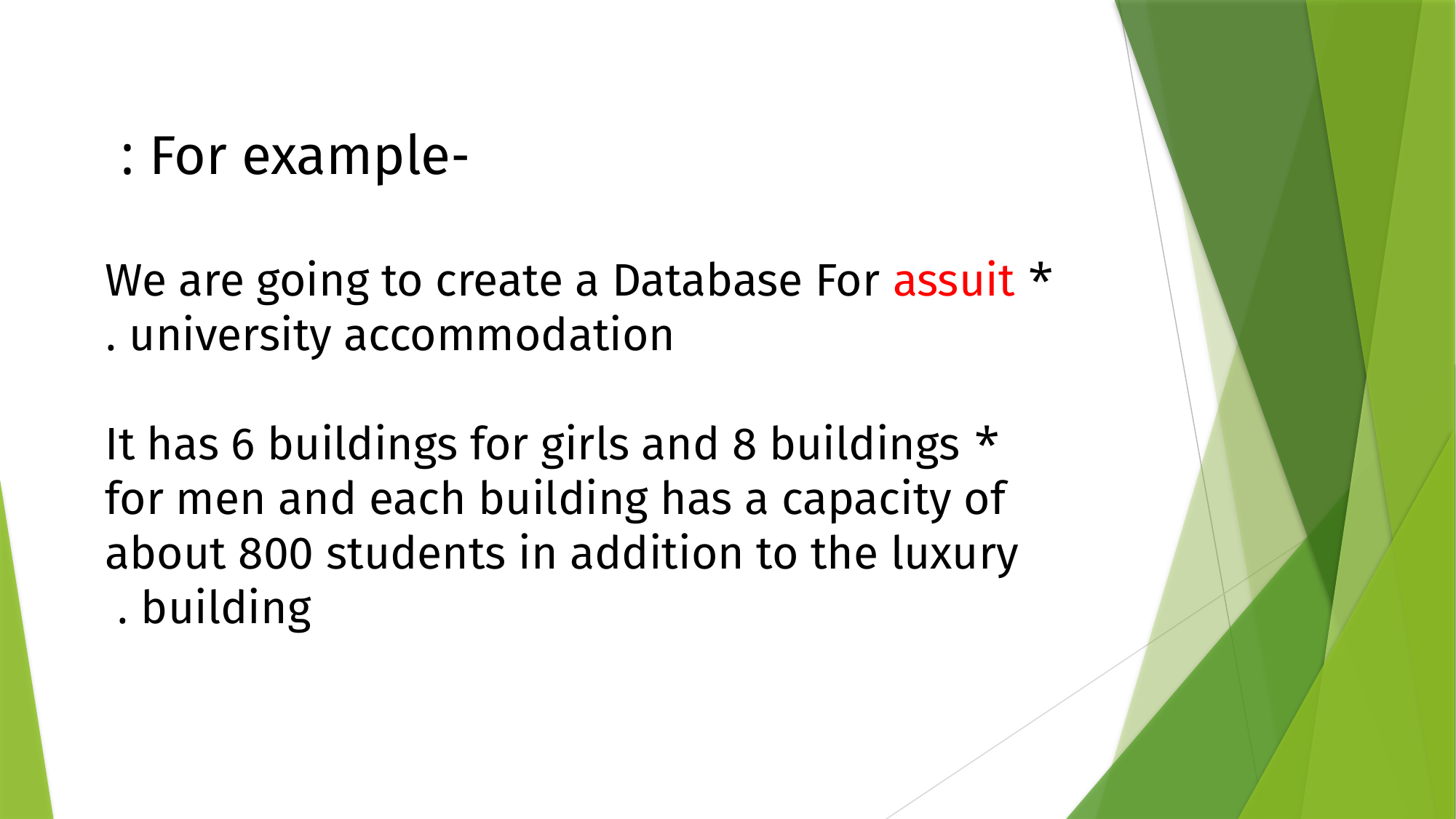

-For example :

     * We are going to create a Database For assuit university accommodation .

          * It has 6 buildings for girls and 8 buildings for men and each building has a capacity of about 800 students in addition to the luxury building .